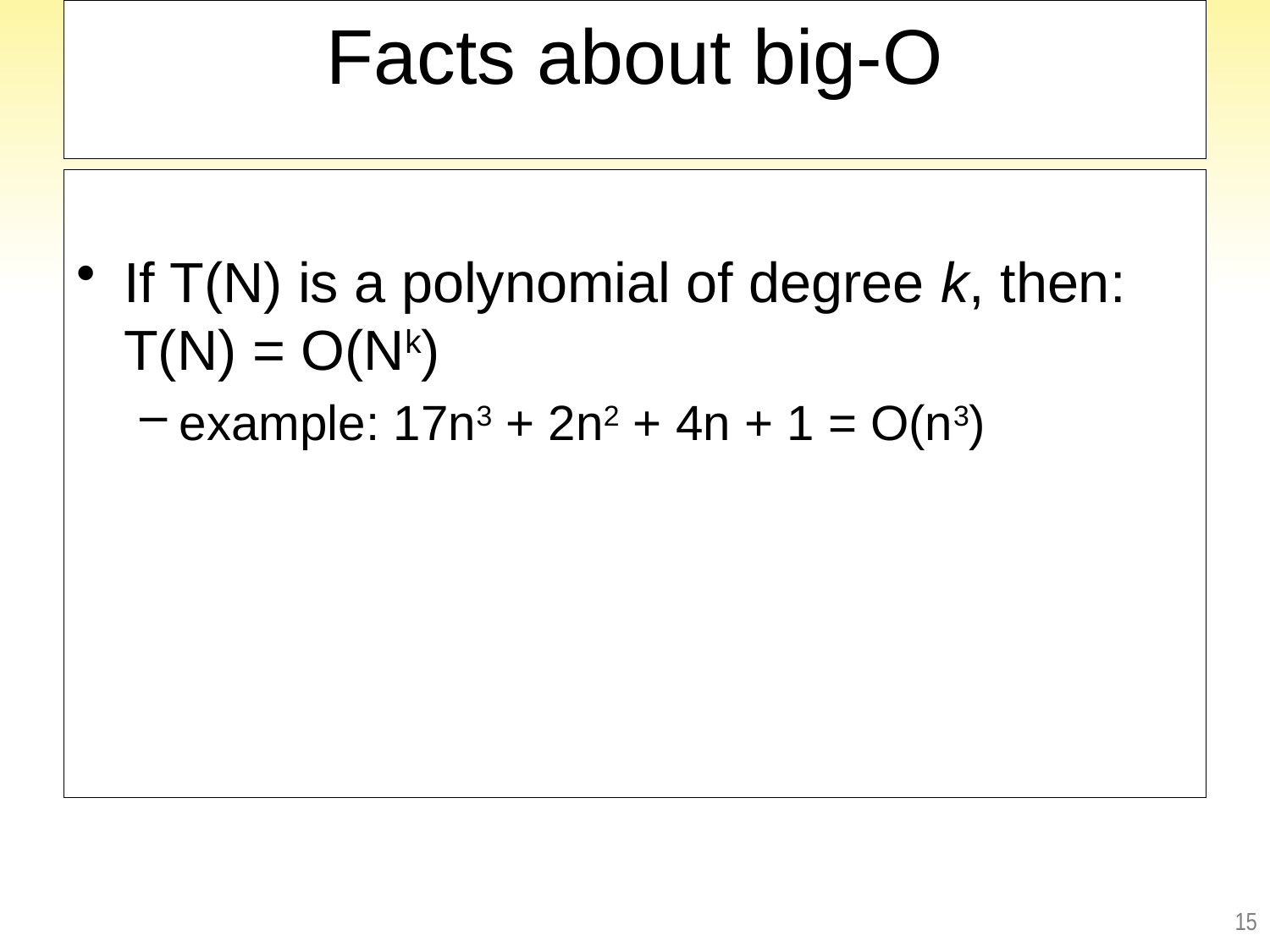

# Facts about big-O

If T(N) is a polynomial of degree k, then:
T(N) = O(Nk)
example: 17n3 + 2n2 + 4n + 1 = O(n3)

15